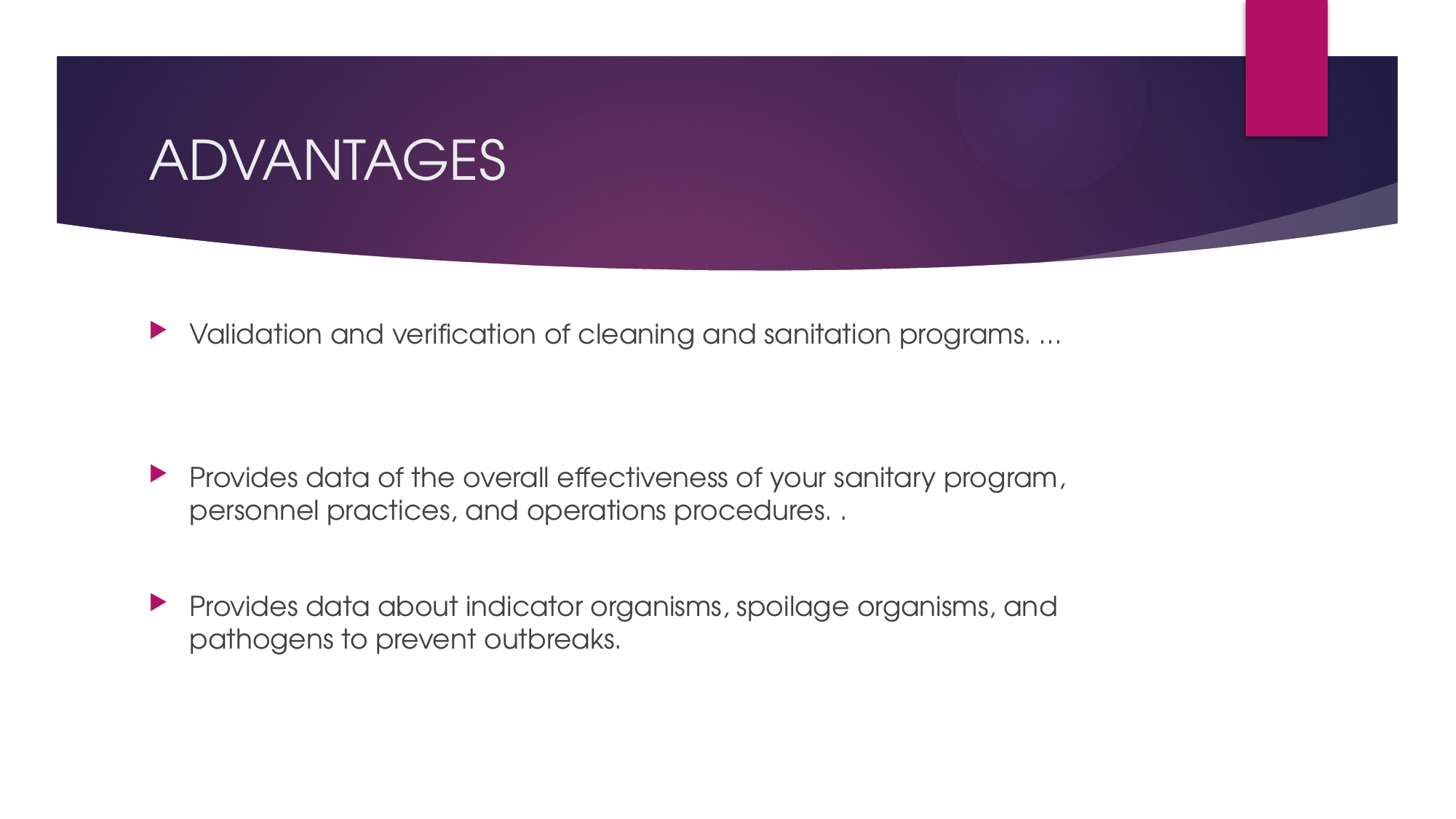

# ADVANTAGES
Validation and verification of cleaning and sanitation programs. …

Provides data of the overall effectiveness of your sanitary program, personnel practices, and operations procedures. .

Provides data about indicator organisms, spoilage organisms, and pathogens to prevent outbreaks.